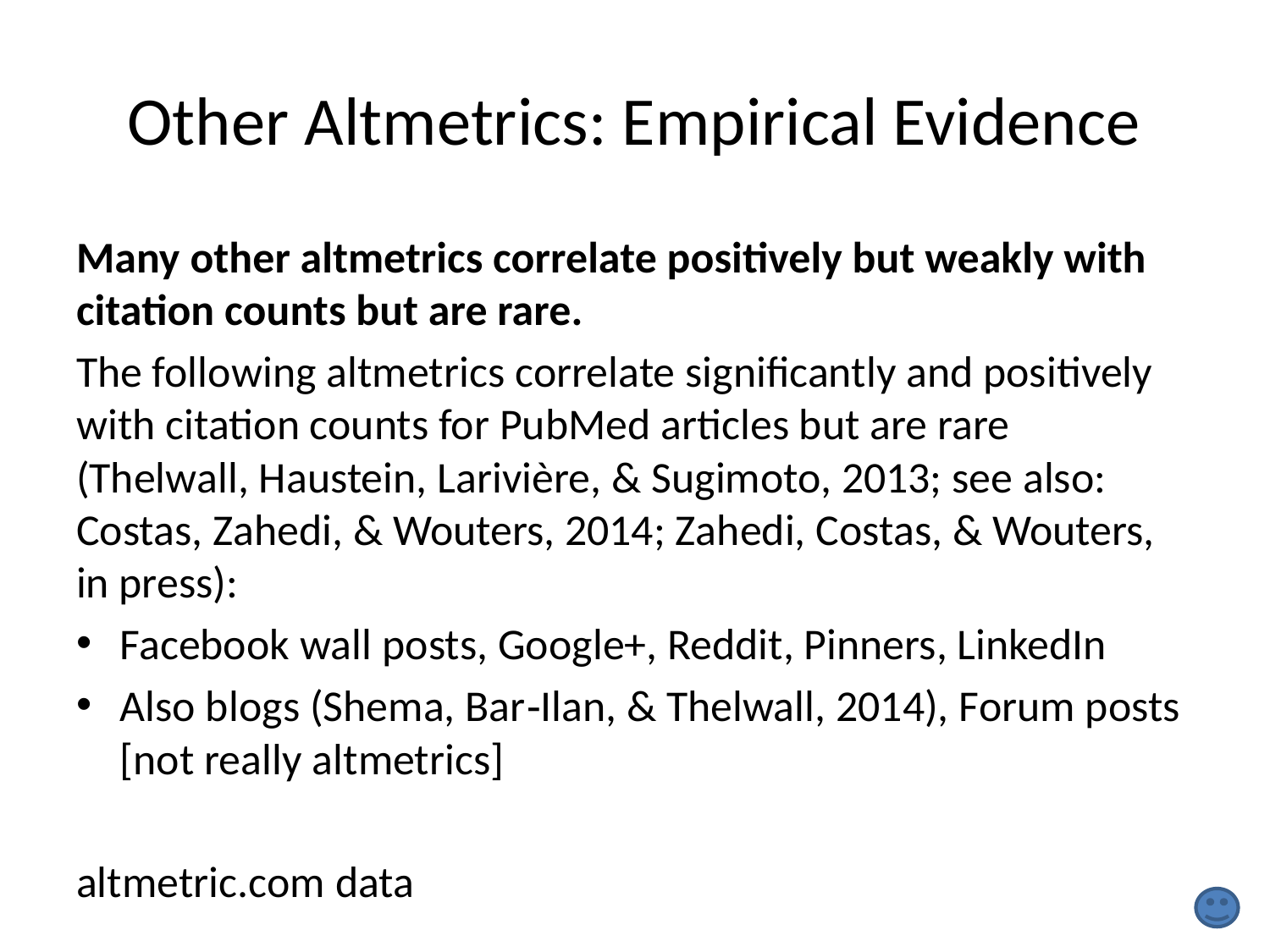

# Other Altmetrics: Empirical Evidence
Many other altmetrics correlate positively but weakly with citation counts but are rare.
The following altmetrics correlate significantly and positively with citation counts for PubMed articles but are rare (Thelwall, Haustein, Larivière, & Sugimoto, 2013; see also: Costas, Zahedi, & Wouters, 2014; Zahedi, Costas, & Wouters, in press):
Facebook wall posts, Google+, Reddit, Pinners, LinkedIn
Also blogs (Shema, Bar‐Ilan, & Thelwall, 2014), Forum posts [not really altmetrics]

altmetric.com data